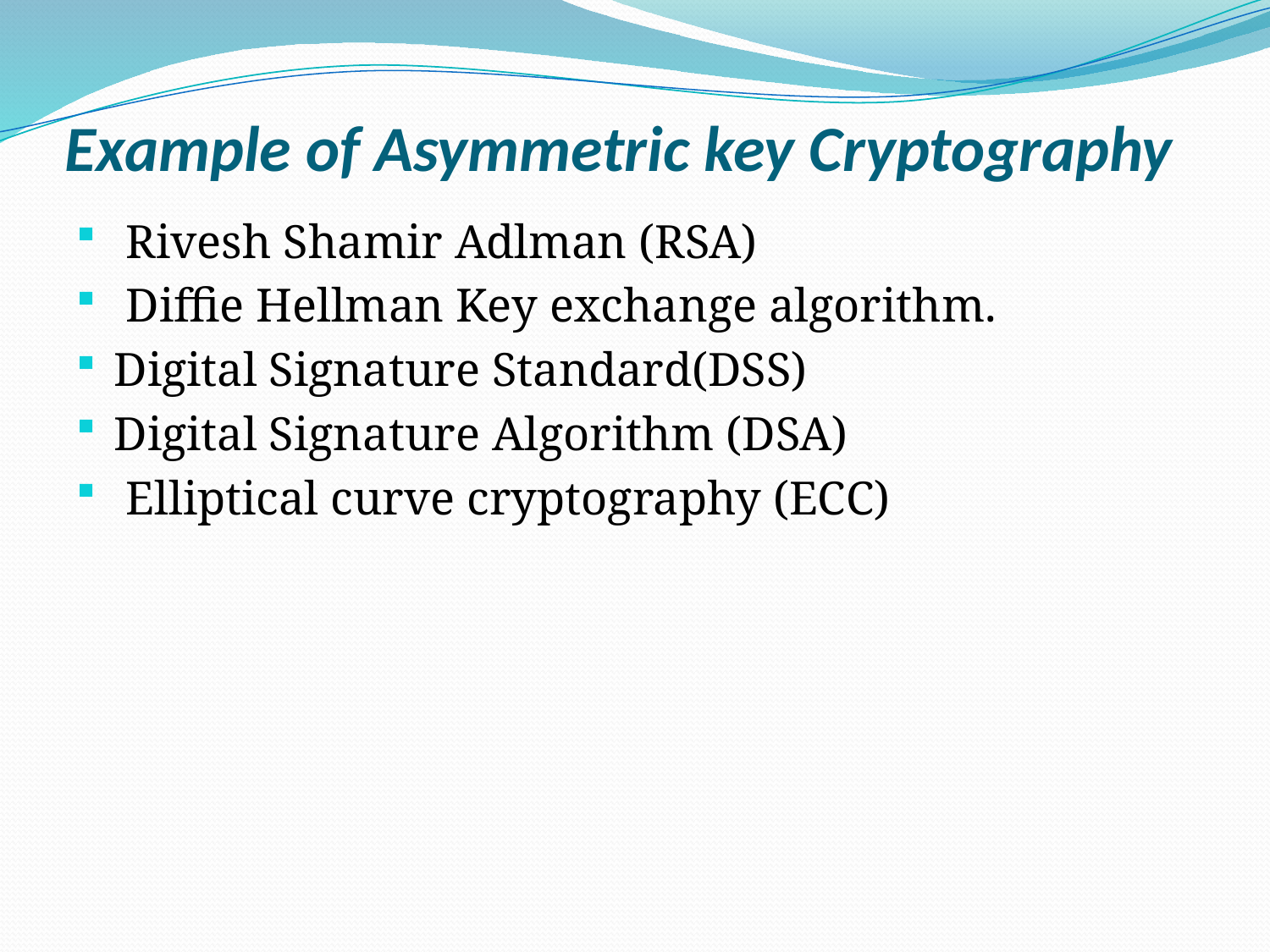

# Example of Asymmetric key Cryptography
 Rivesh Shamir Adlman (RSA)
 Diffie Hellman Key exchange algorithm.
Digital Signature Standard(DSS)
Digital Signature Algorithm (DSA)
 Elliptical curve cryptography (ECC)